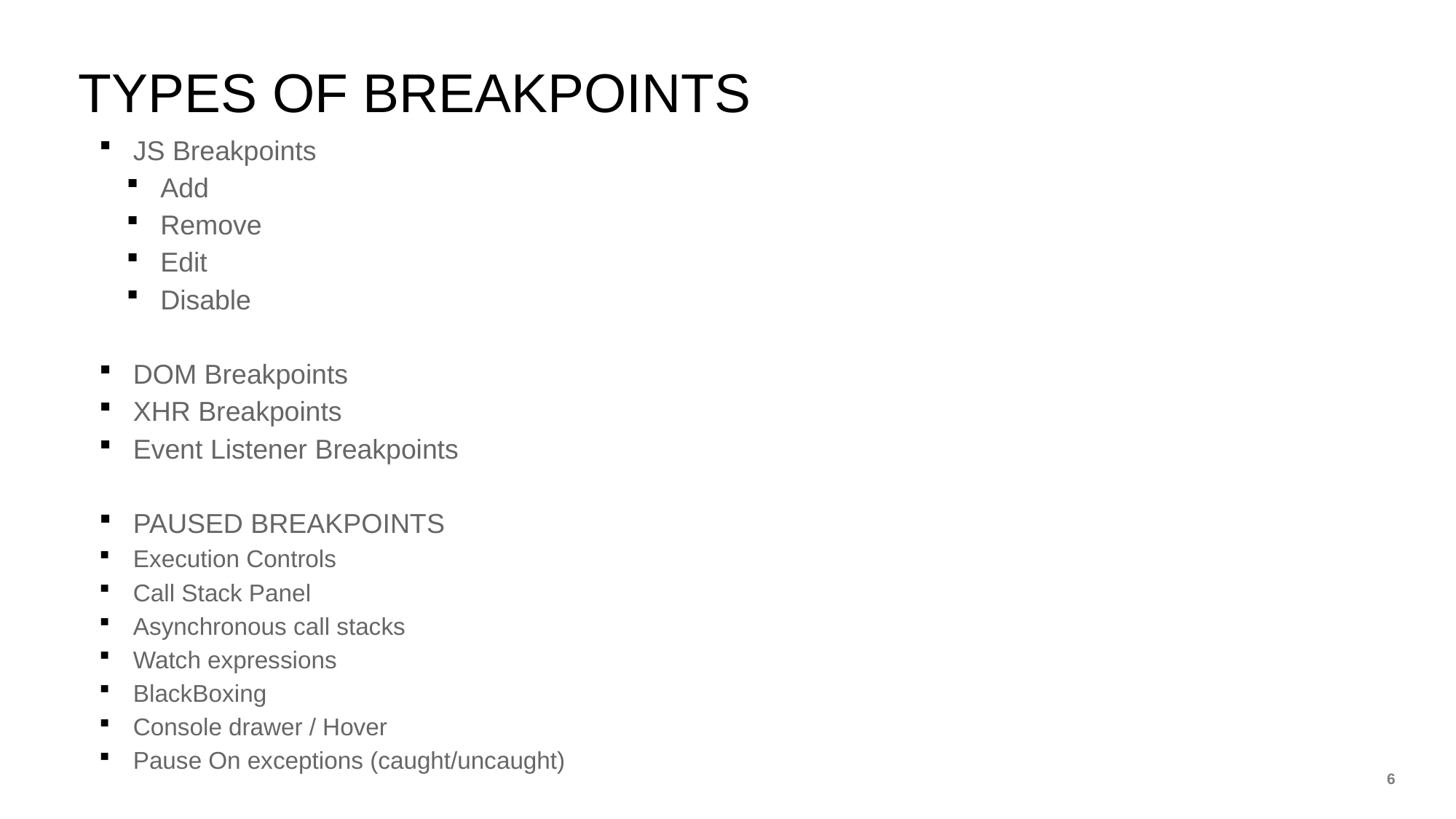

# TYPES OF BREAKPOINTS
JS Breakpoints
Add
Remove
Edit
Disable

DOM Breakpoints
XHR Breakpoints
Event Listener Breakpoints

PAUSED BREAKPOINTS
Execution Controls
Call Stack Panel
Asynchronous call stacks
Watch expressions
BlackBoxing
Console drawer / Hover
Pause On exceptions (caught/uncaught)